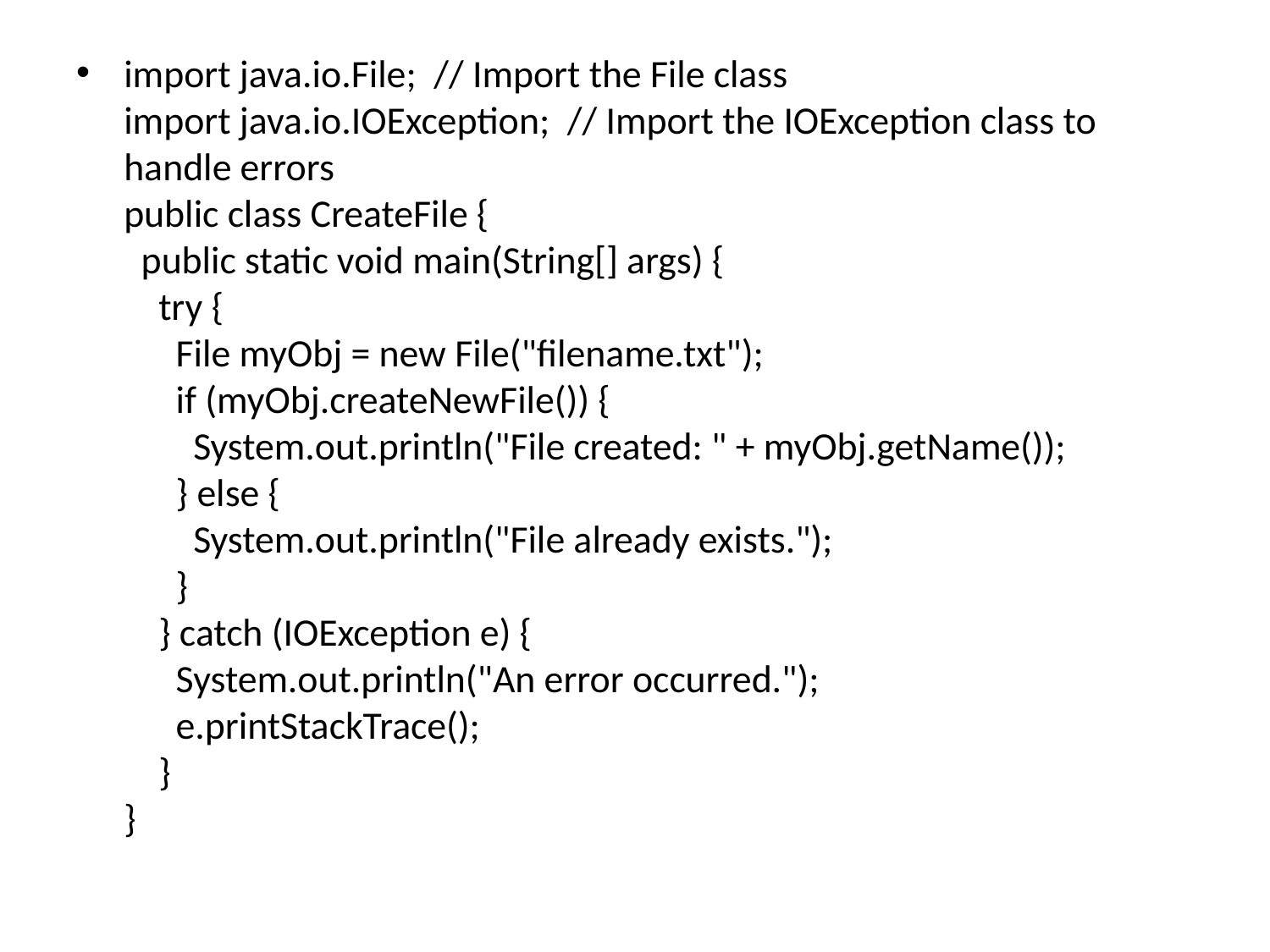

import java.io.File;  // Import the File class
import java.io.IOException;  // Import the IOException class to handle errors
public class CreateFile { 
  public static void main(String[] args) { 
    try { 
      File myObj = new File("filename.txt"); 
      if (myObj.createNewFile()) { 
        System.out.println("File created: " + myObj.getName()); 
      } else { 
        System.out.println("File already exists."); 
      } 
    } catch (IOException e) {
      System.out.println("An error occurred.");
      e.printStackTrace(); 
    } 
}